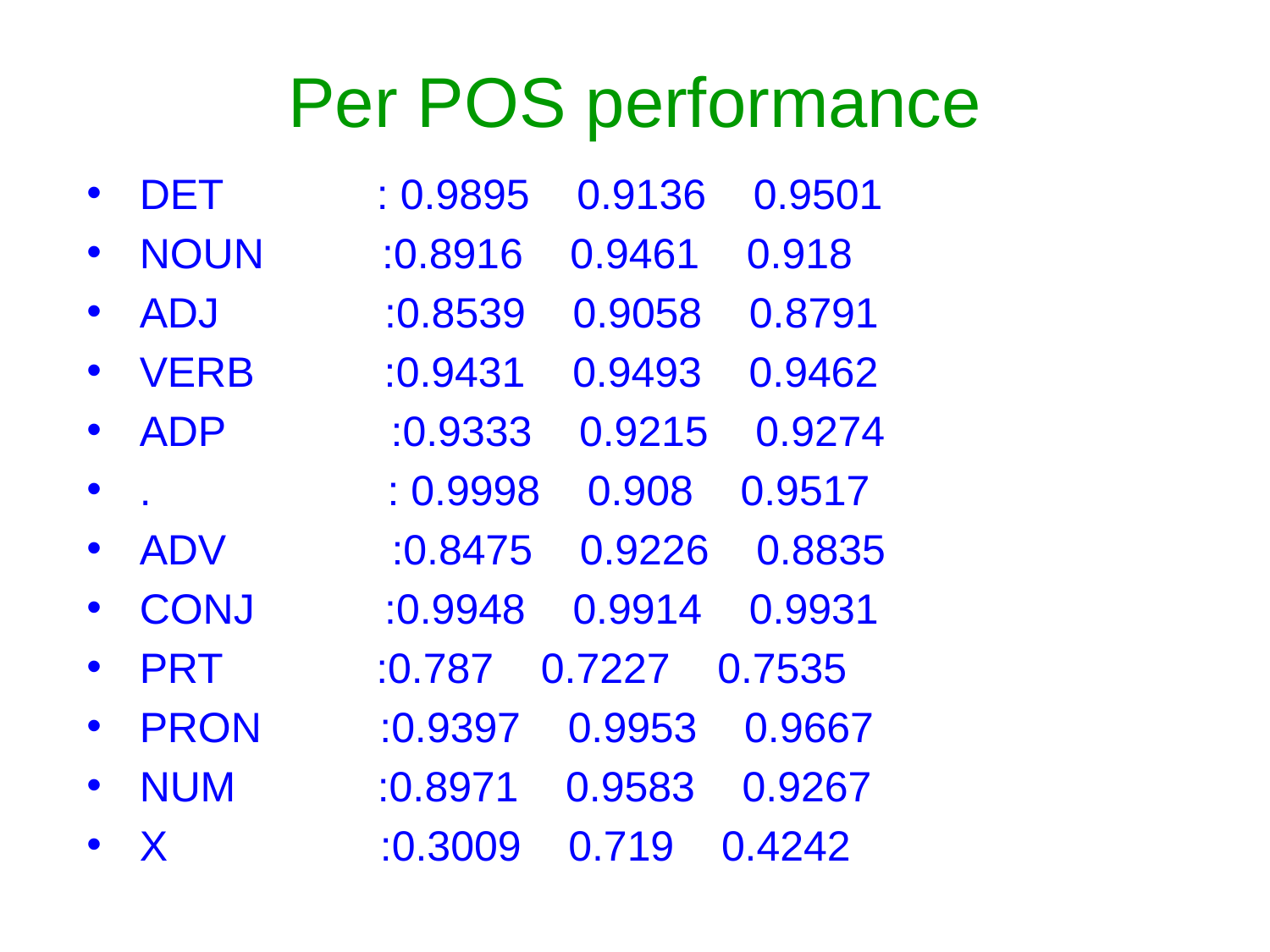

Per POS performance
DET             : 0.9895    0.9136    0.9501
NOUN          :0.8916    0.9461    0.918
ADJ              :0.8539    0.9058    0.8791
VERB           :0.9431    0.9493    0.9462
ADP              :0.9333    0.9215    0.9274
.                    : 0.9998    0.908    0.9517
ADV              :0.8475    0.9226    0.8835
CONJ           :0.9948    0.9914    0.9931
PRT             :0.787    0.7227    0.7535
PRON          :0.9397    0.9953    0.9667
NUM            :0.8971    0.9583    0.9267
X                  :0.3009    0.719    0.4242